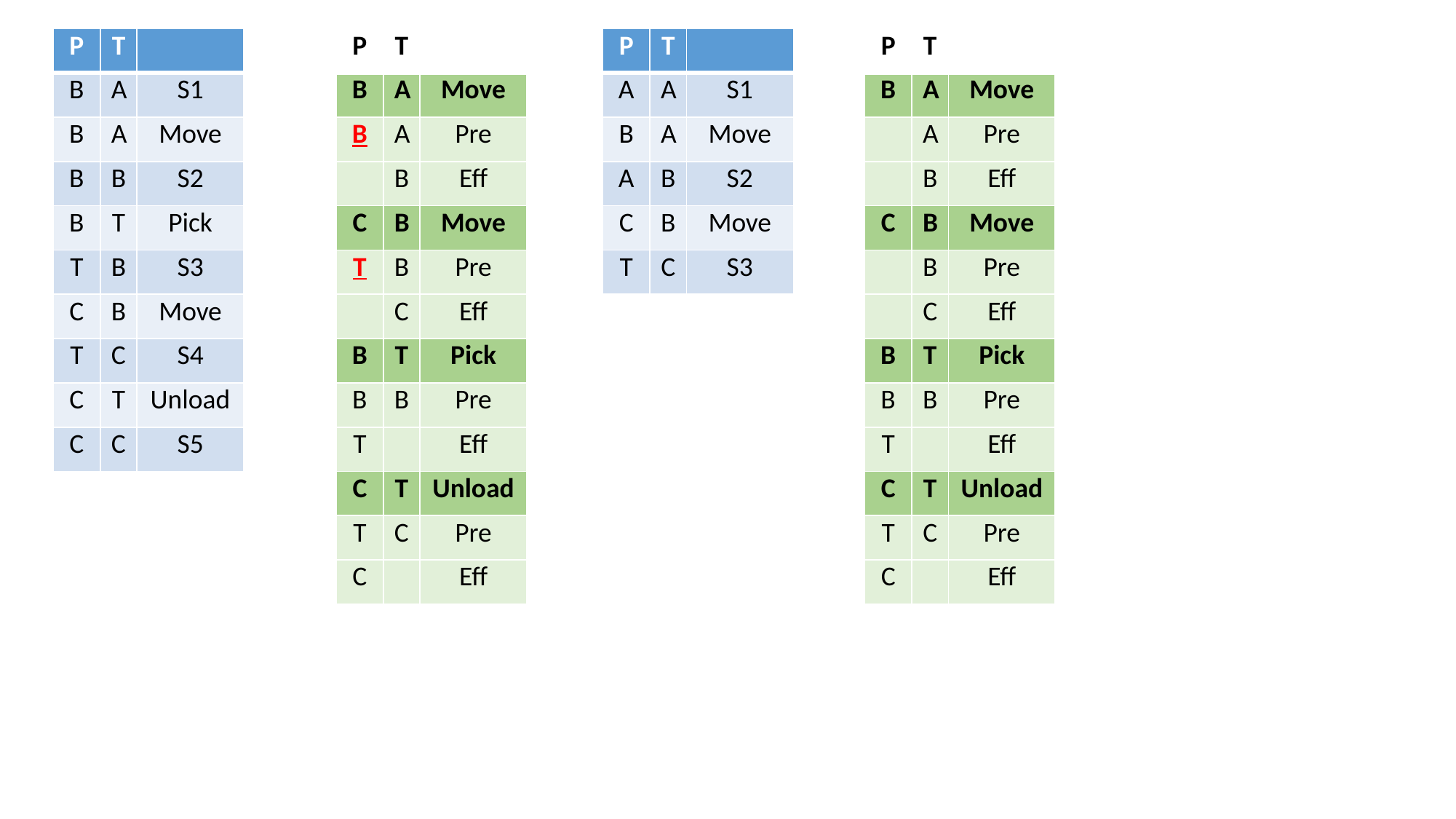

| P | T |  |
| --- | --- | --- |
| B | A | S1 |
| B | A | Move |
| B | B | S2 |
| B | T | Pick |
| T | B | S3 |
| C | B | Move |
| T | C | S4 |
| C | T | Unload |
| C | C | S5 |
| P | T |  |
| --- | --- | --- |
| B | A | Move |
| B | A | Pre |
|  | B | Eff |
| C | B | Move |
| T | B | Pre |
|  | C | Eff |
| B | T | Pick |
| B | B | Pre |
| T |  | Eff |
| C | T | Unload |
| T | C | Pre |
| C |  | Eff |
| P | T |  |
| --- | --- | --- |
| A | A | S1 |
| B | A | Move |
| A | B | S2 |
| C | B | Move |
| T | C | S3 |
| P | T |  |
| --- | --- | --- |
| B | A | Move |
|  | A | Pre |
|  | B | Eff |
| C | B | Move |
|  | B | Pre |
|  | C | Eff |
| B | T | Pick |
| B | B | Pre |
| T |  | Eff |
| C | T | Unload |
| T | C | Pre |
| C |  | Eff |